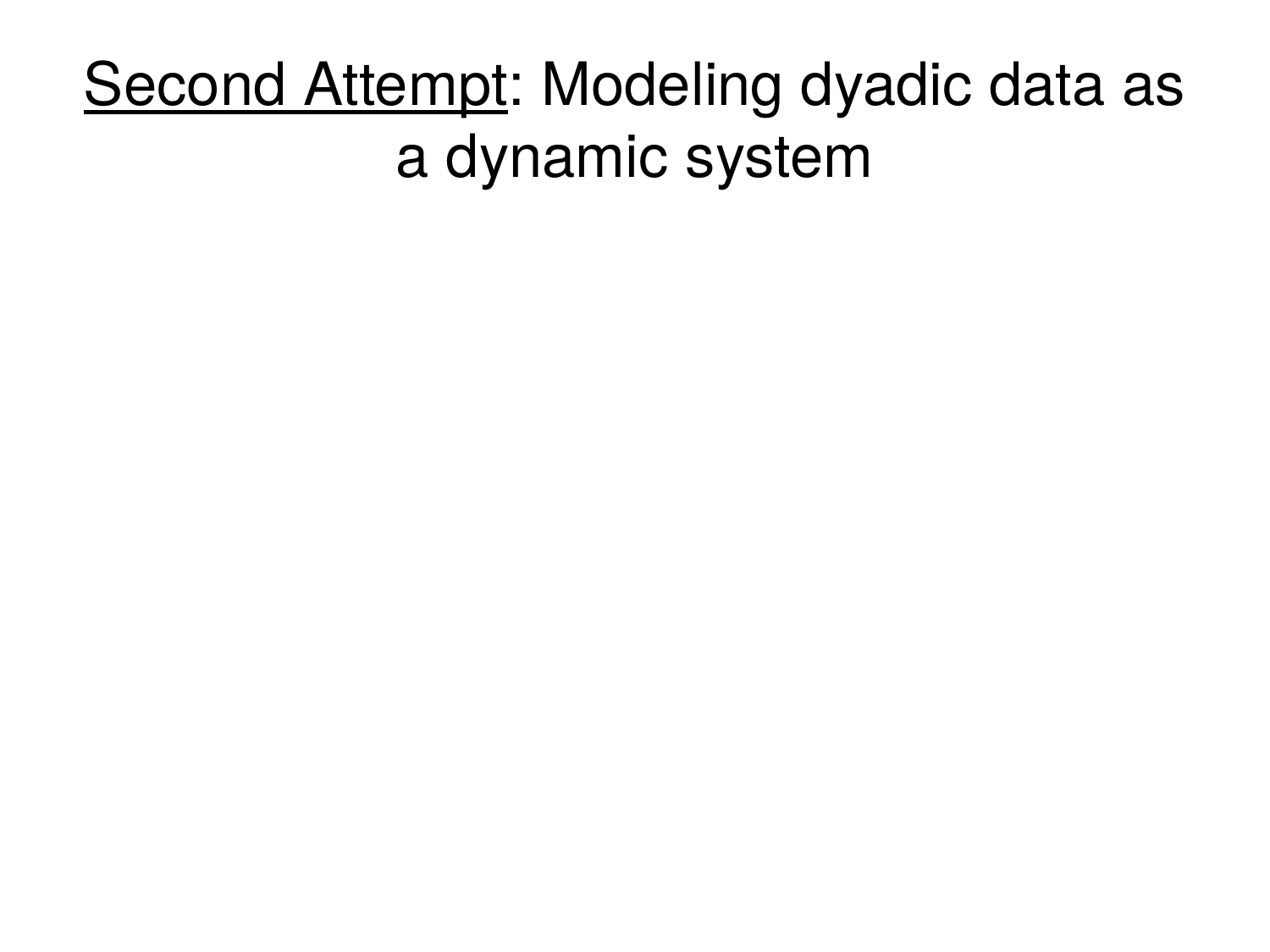

# Second Attempt: Modeling dyadic data as a dynamic system